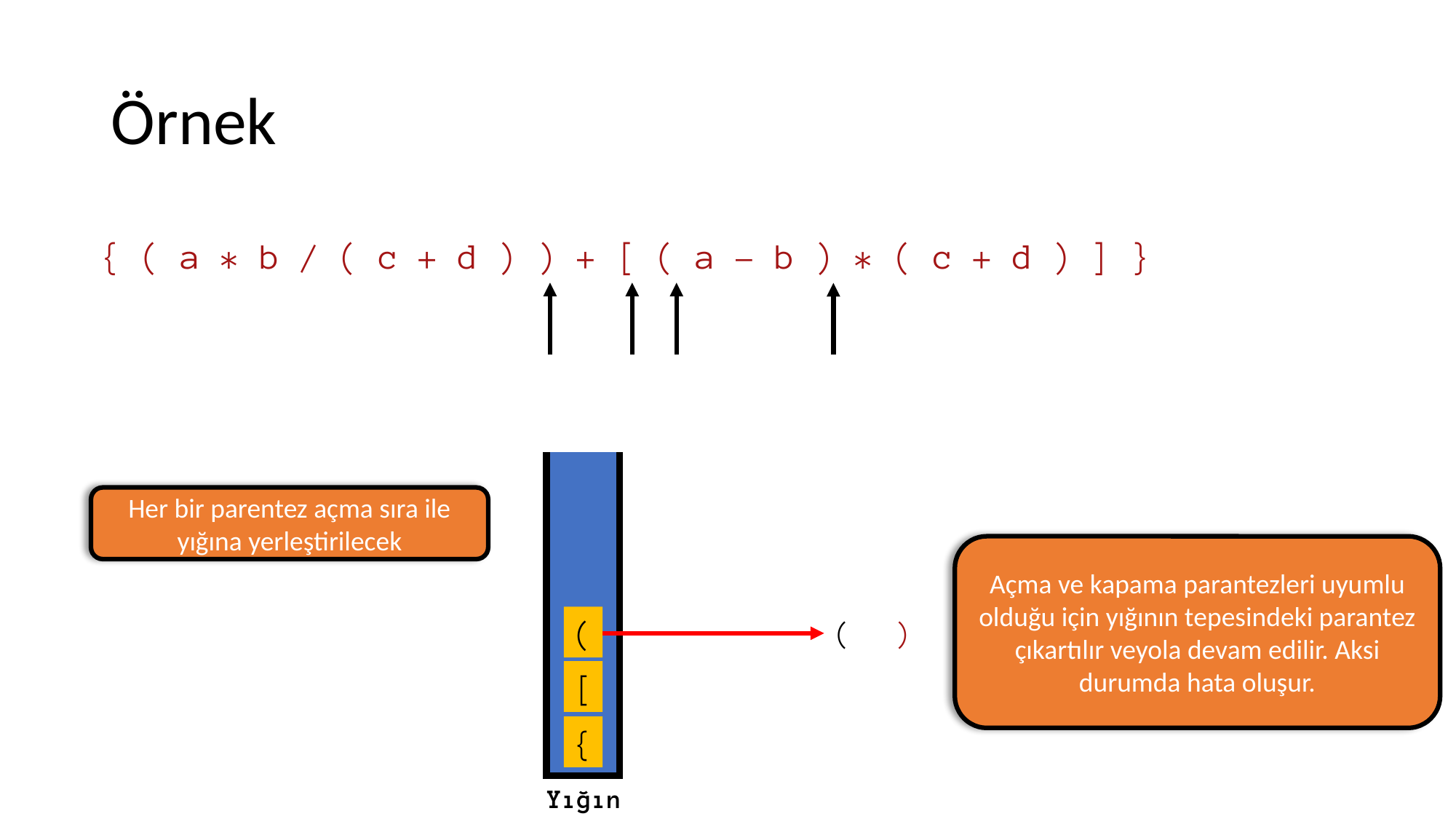

# Örnek
{ ( a * b / ( c + d ) ) + [ ( a – b ) * ( c + d ) ] }

Her bir parentez açma sıra ile yığına yerleştirilecek
Açma ve kapama parantezleri uyumlu olduğu için yığının tepesindeki parantez çıkartılır veyola devam edilir. Aksi durumda hata oluşur.
(
(
)
[
{
Yığın